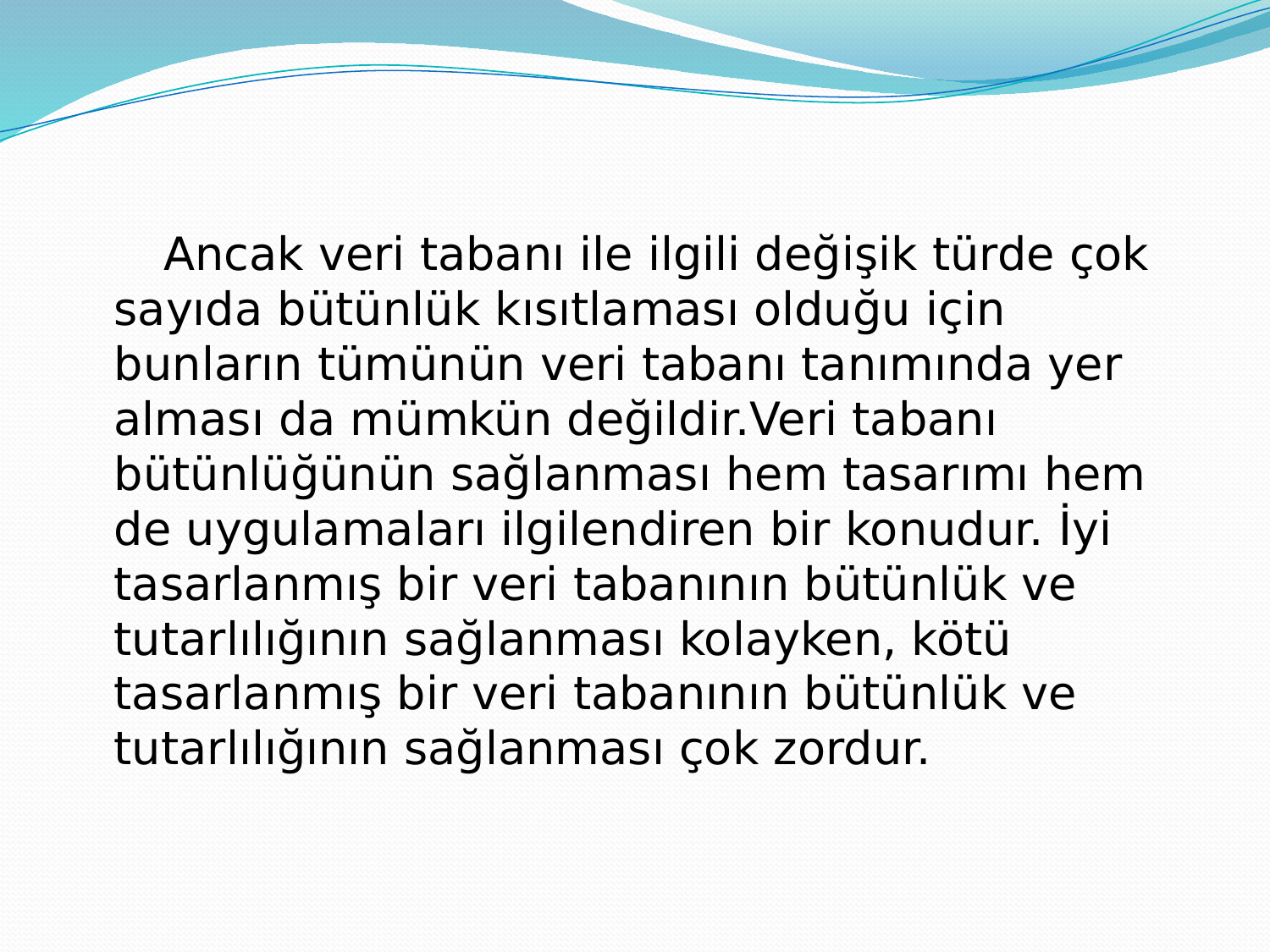

Ancak veri tabanı ile ilgili değişik türde çok sayıda bütünlük kısıtlaması olduğu için bunların tümünün veri tabanı tanımında yer alması da mümkün değildir.Veri tabanı bütünlüğünün sağlanması hem tasarımı hem de uygulamaları ilgilendiren bir konudur. İyi tasarlanmış bir veri tabanının bütünlük ve tutarlılığının sağlanması kolayken, kötü tasarlanmış bir veri tabanının bütünlük ve tutarlılığının sağlanması çok zordur.